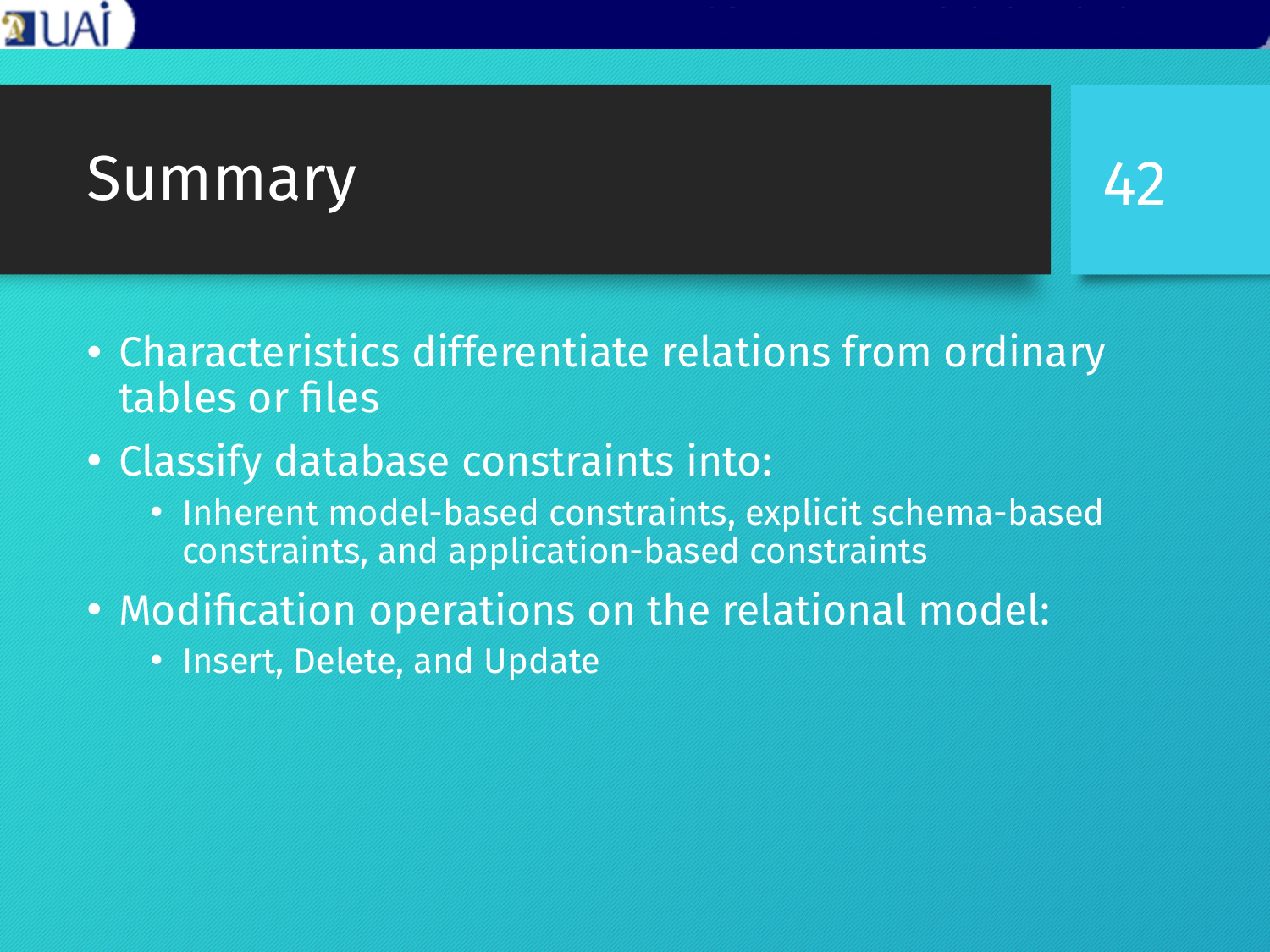

# Summary
42
Characteristics differentiate relations from ordinary tables or files
Classify database constraints into:
Inherent model-based constraints, explicit schema-based constraints, and application-based constraints
Modification operations on the relational model:
Insert, Delete, and Update